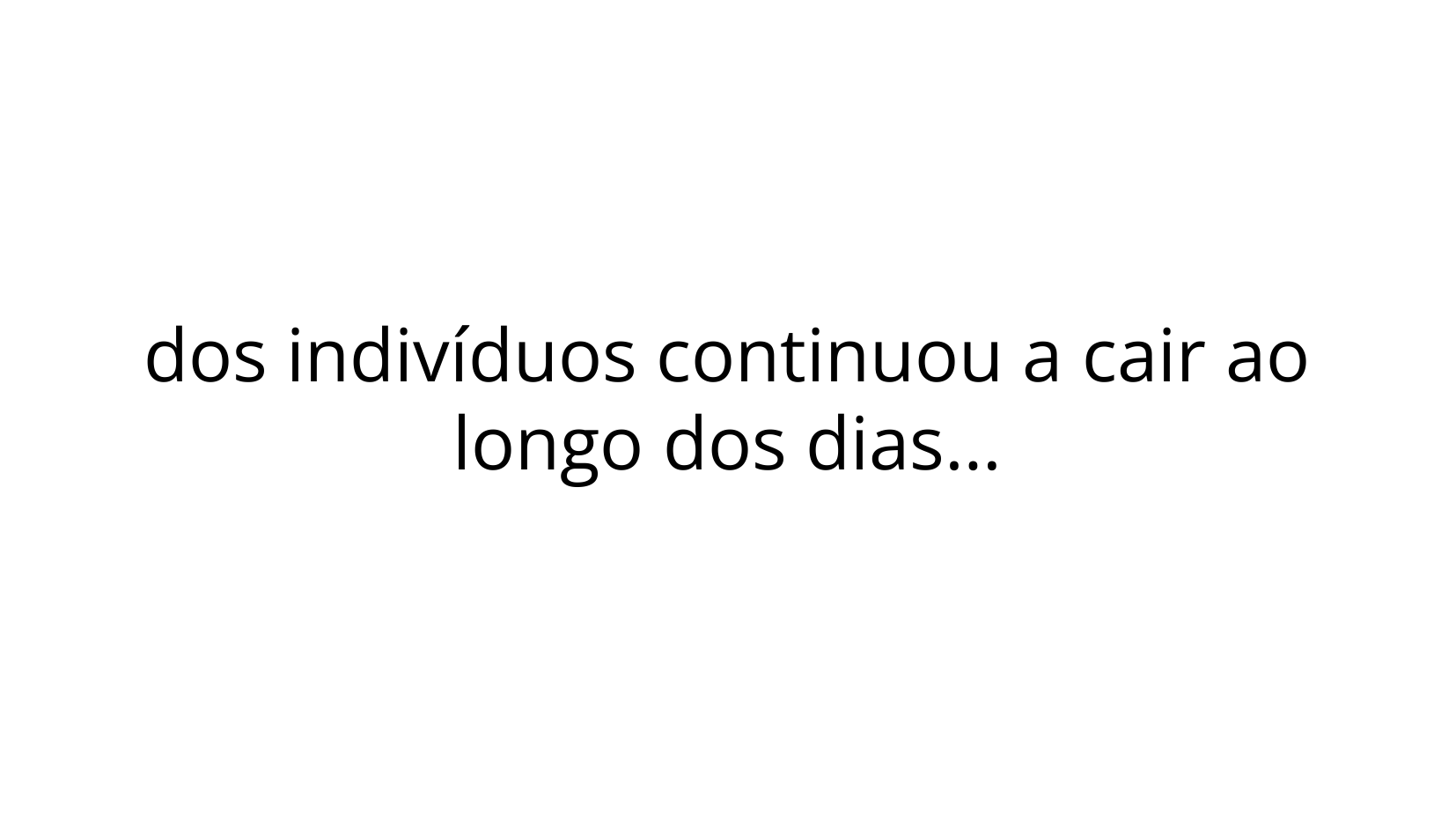

dos indivíduos continuou a cair ao longo dos dias…